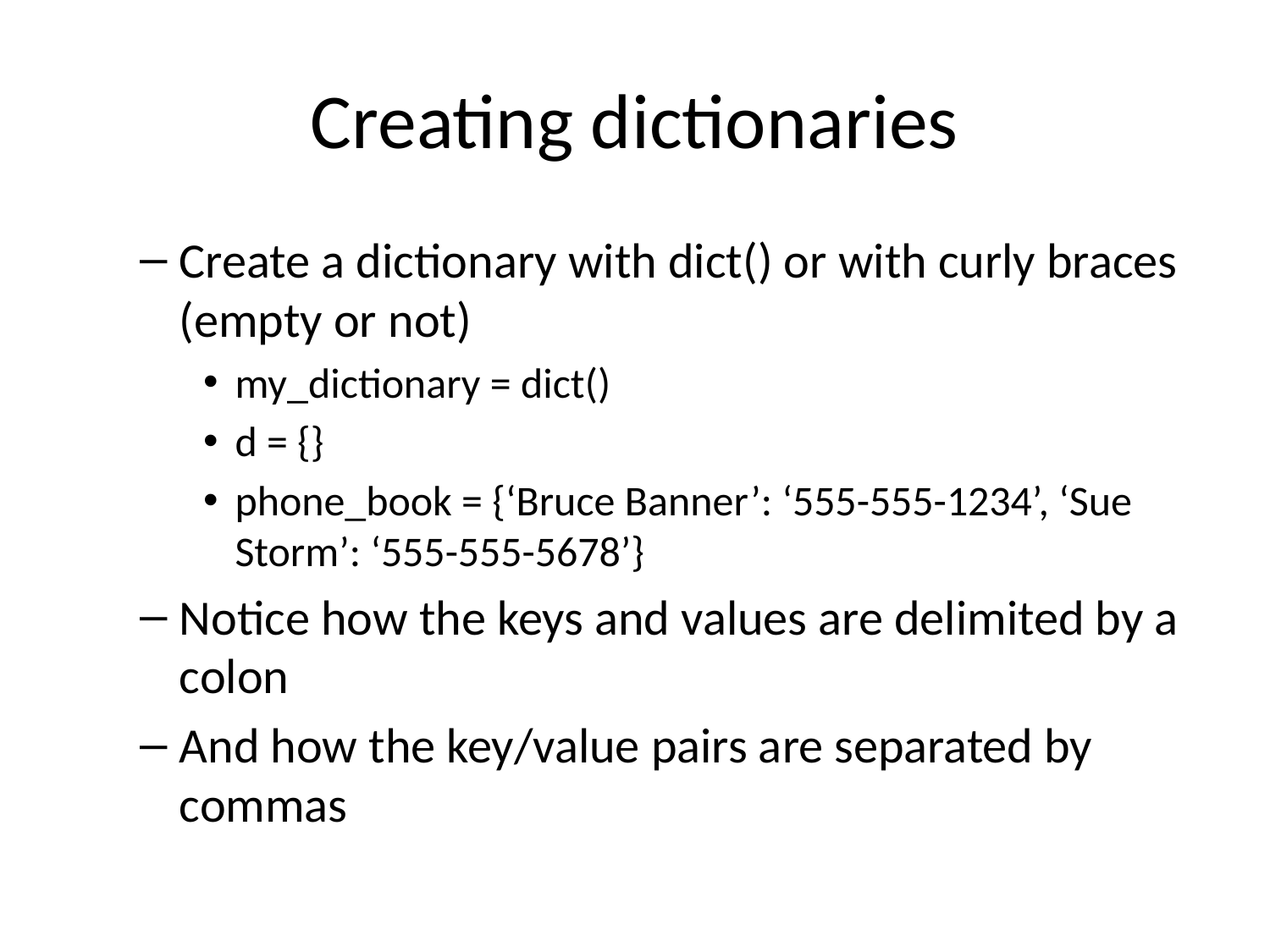

# Creating dictionaries
Create a dictionary with dict() or with curly braces (empty or not)
my_dictionary = dict()
d = {}
phone_book = {‘Bruce Banner’: ‘555-555-1234’, ‘Sue Storm’: ‘555-555-5678’}
Notice how the keys and values are delimited by a colon
And how the key/value pairs are separated by commas